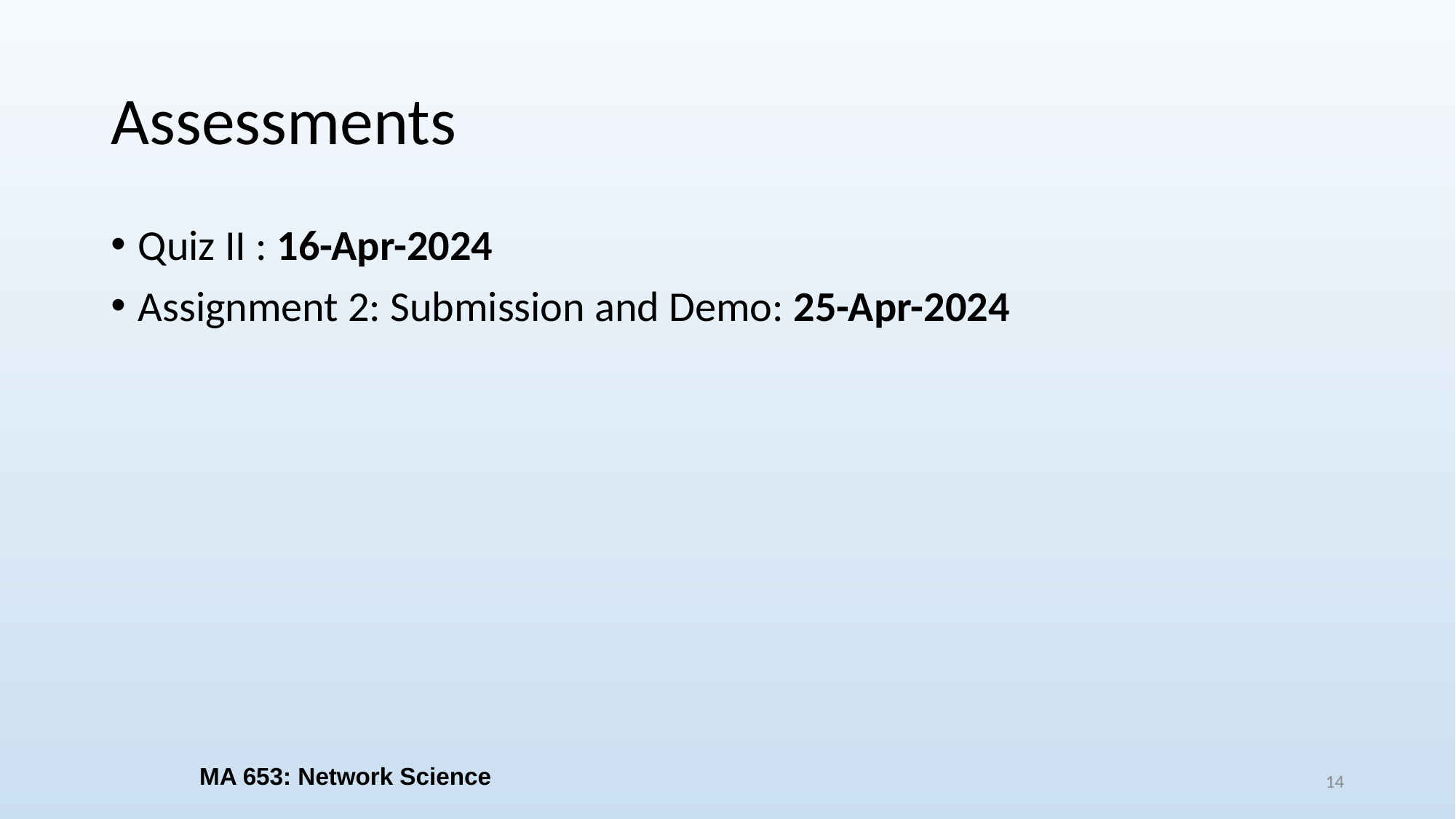

# Assessments
Quiz II : 16-Apr-2024
Assignment 2: Submission and Demo: 25-Apr-2024
MA 653: Network Science
14